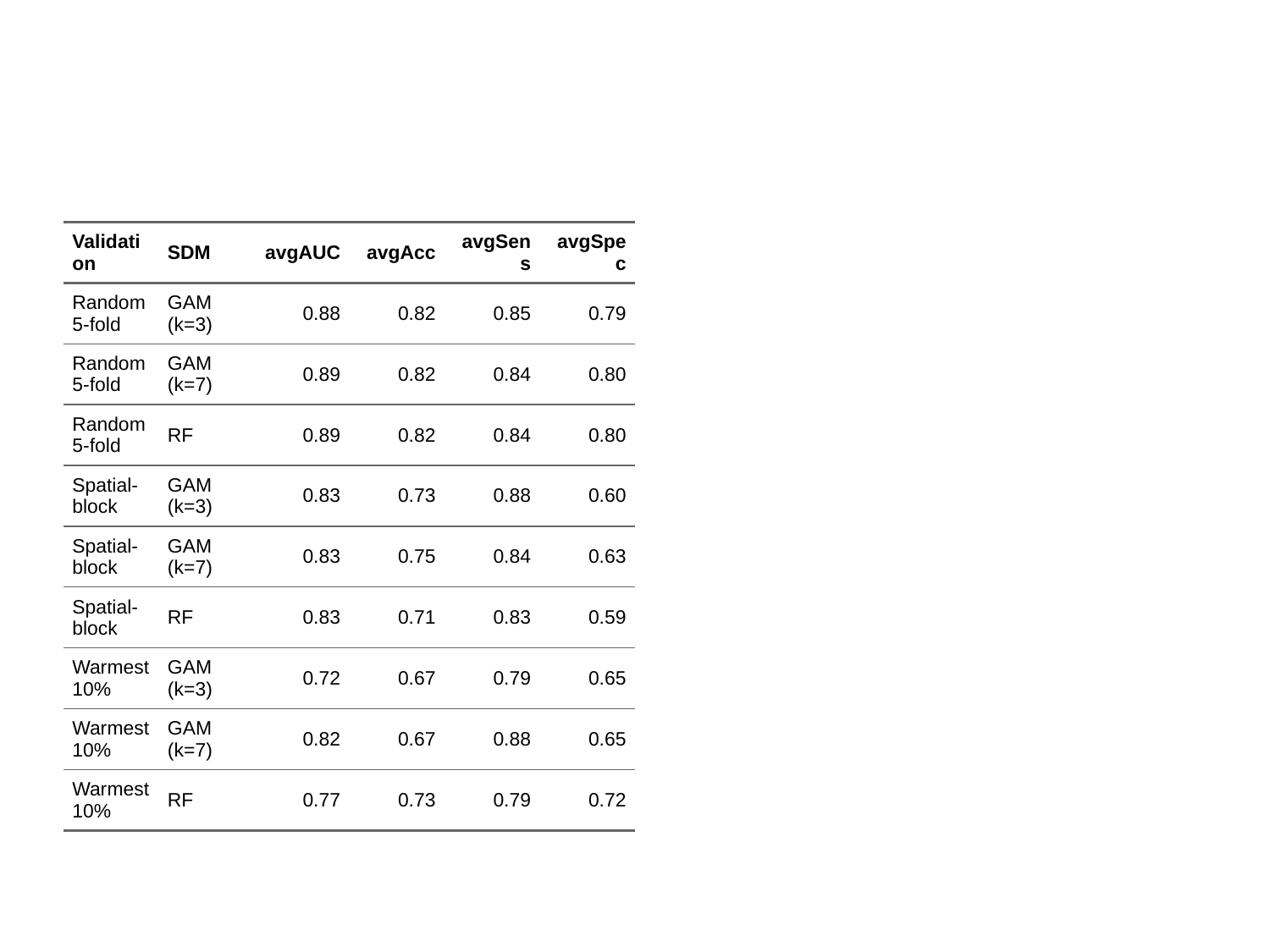

| Validation | SDM | avgAUC | avgAcc | avgSens | avgSpec |
| --- | --- | --- | --- | --- | --- |
| Random 5-fold | GAM (k=3) | 0.88 | 0.82 | 0.85 | 0.79 |
| Random 5-fold | GAM (k=7) | 0.89 | 0.82 | 0.84 | 0.80 |
| Random 5-fold | RF | 0.89 | 0.82 | 0.84 | 0.80 |
| Spatial-block | GAM (k=3) | 0.83 | 0.73 | 0.88 | 0.60 |
| Spatial-block | GAM (k=7) | 0.83 | 0.75 | 0.84 | 0.63 |
| Spatial-block | RF | 0.83 | 0.71 | 0.83 | 0.59 |
| Warmest 10% | GAM (k=3) | 0.72 | 0.67 | 0.79 | 0.65 |
| Warmest 10% | GAM (k=7) | 0.82 | 0.67 | 0.88 | 0.65 |
| Warmest 10% | RF | 0.77 | 0.73 | 0.79 | 0.72 |